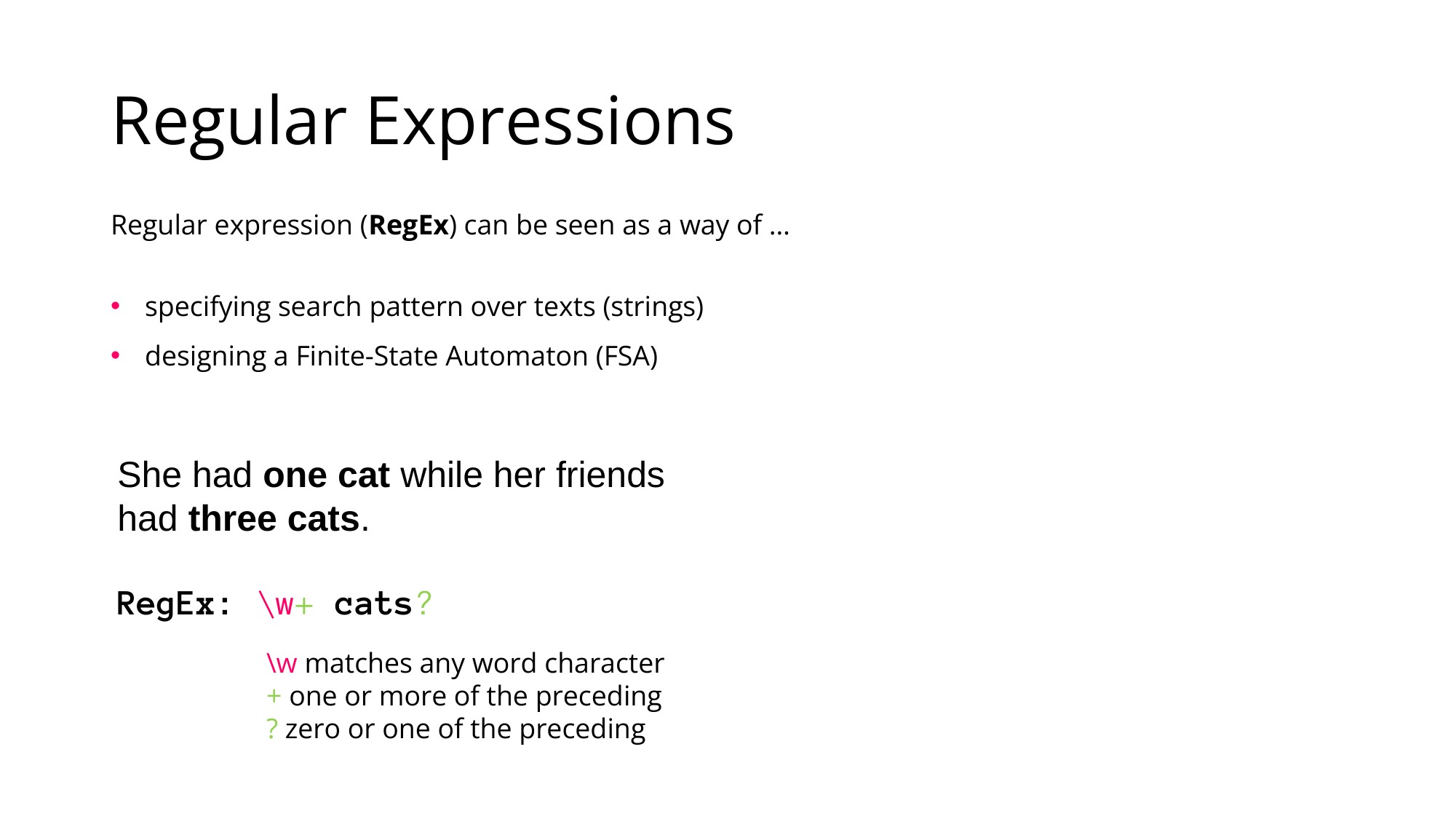

# Regular Expressions
Regular expression (RegEx) can be seen as a way of …

specifying search pattern over texts (strings)
designing a Finite-State Automaton (FSA)
She had one cat while her friends had three cats.
RegEx: \w+ cats?
\w matches any word character
+ one or more of the preceding
? zero or one of the preceding